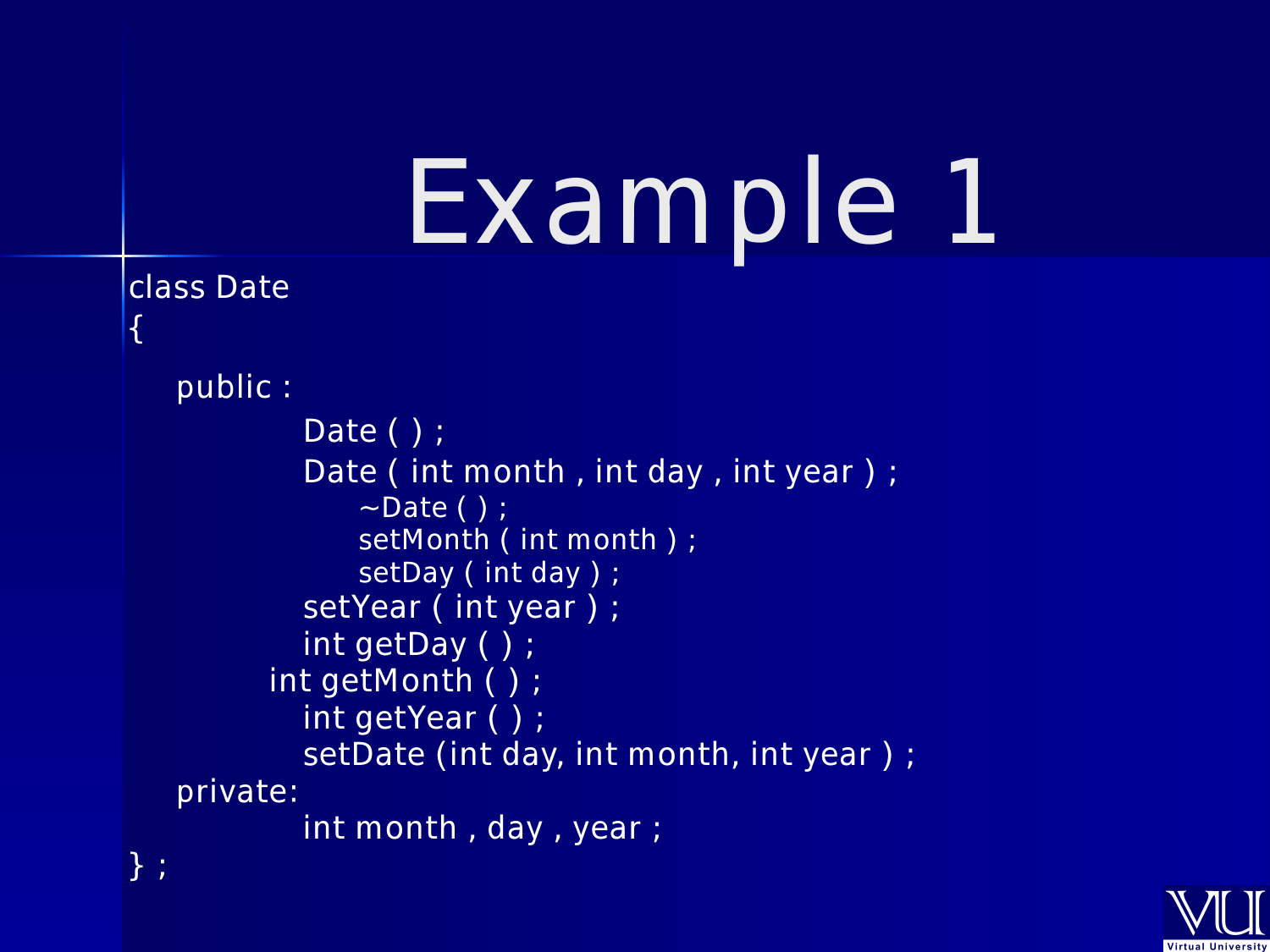

# Example 1
class Date
{
	public :
		Date ( ) ;
		Date ( int month , int day , int year ) ;
   		~Date ( ) ;
		setMonth ( int month ) ;
		setDay ( int day ) ;
   		setYear ( int year ) ;
		int getDay ( ) ;
	          int getMonth ( ) ;
   		int getYear ( ) ;
		setDate (int day, int month, int year ) ;
	private:
   		int month , day , year ;
} ;